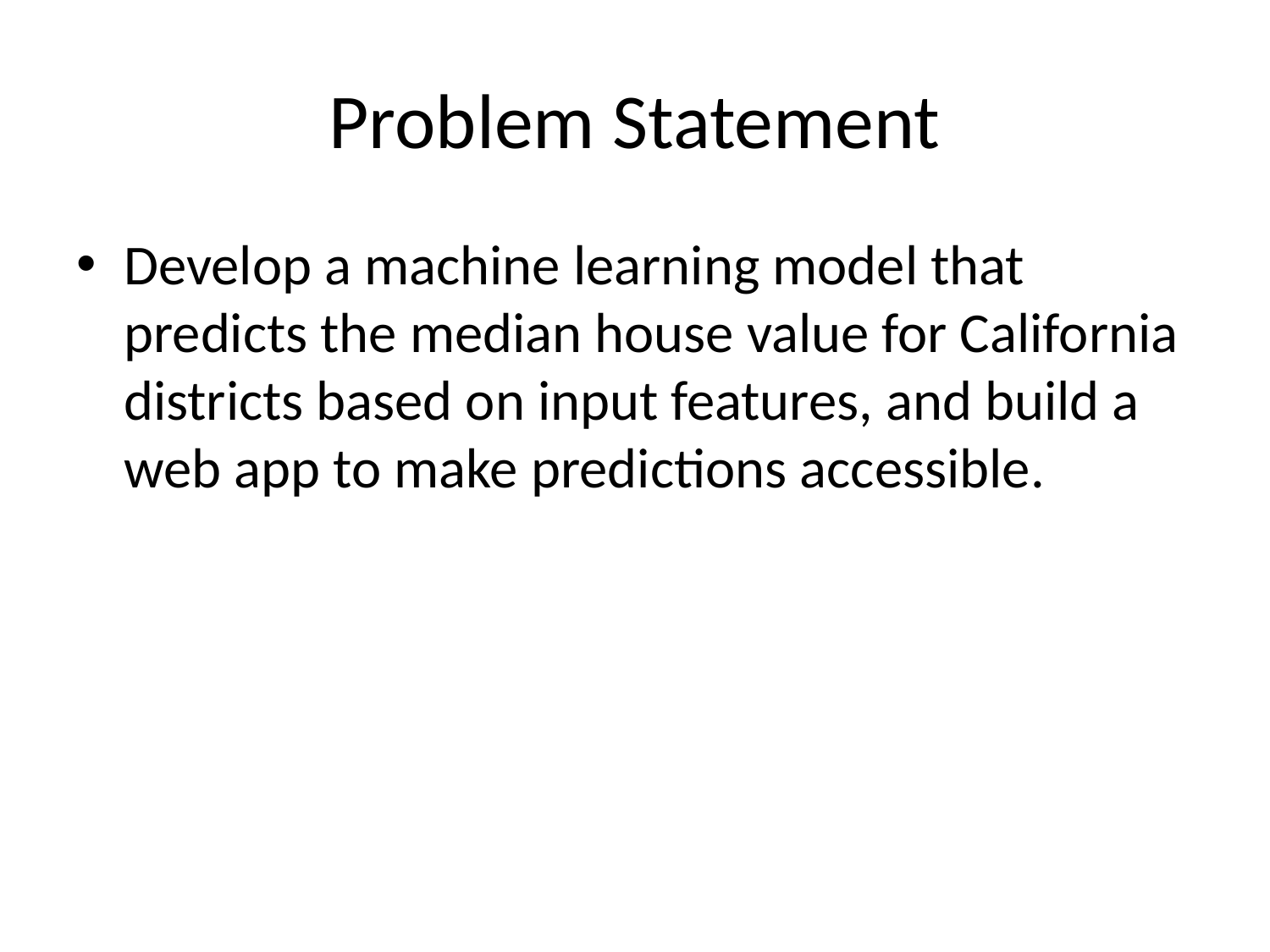

# Problem Statement
Develop a machine learning model that predicts the median house value for California districts based on input features, and build a web app to make predictions accessible.